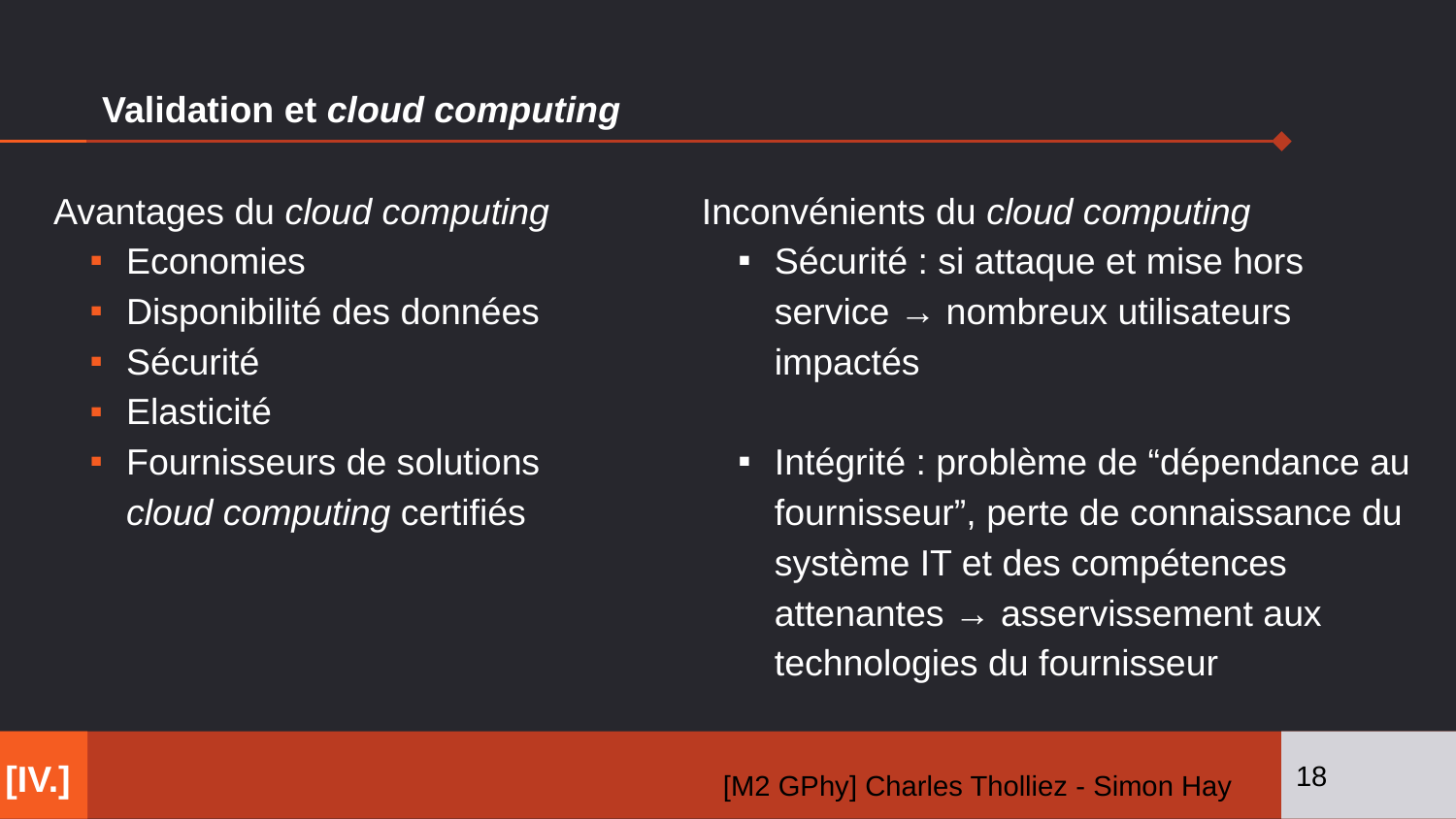

# Validation et cloud computing
Avantages du cloud computing
Economies
Disponibilité des données
Sécurité
Elasticité
Fournisseurs de solutions cloud computing certifiés
Inconvénients du cloud computing
Sécurité : si attaque et mise hors service → nombreux utilisateurs impactés

Intégrité : problème de “dépendance au fournisseur”, perte de connaissance du système IT et des compétences attenantes → asservissement aux technologies du fournisseur
18
[IV.]